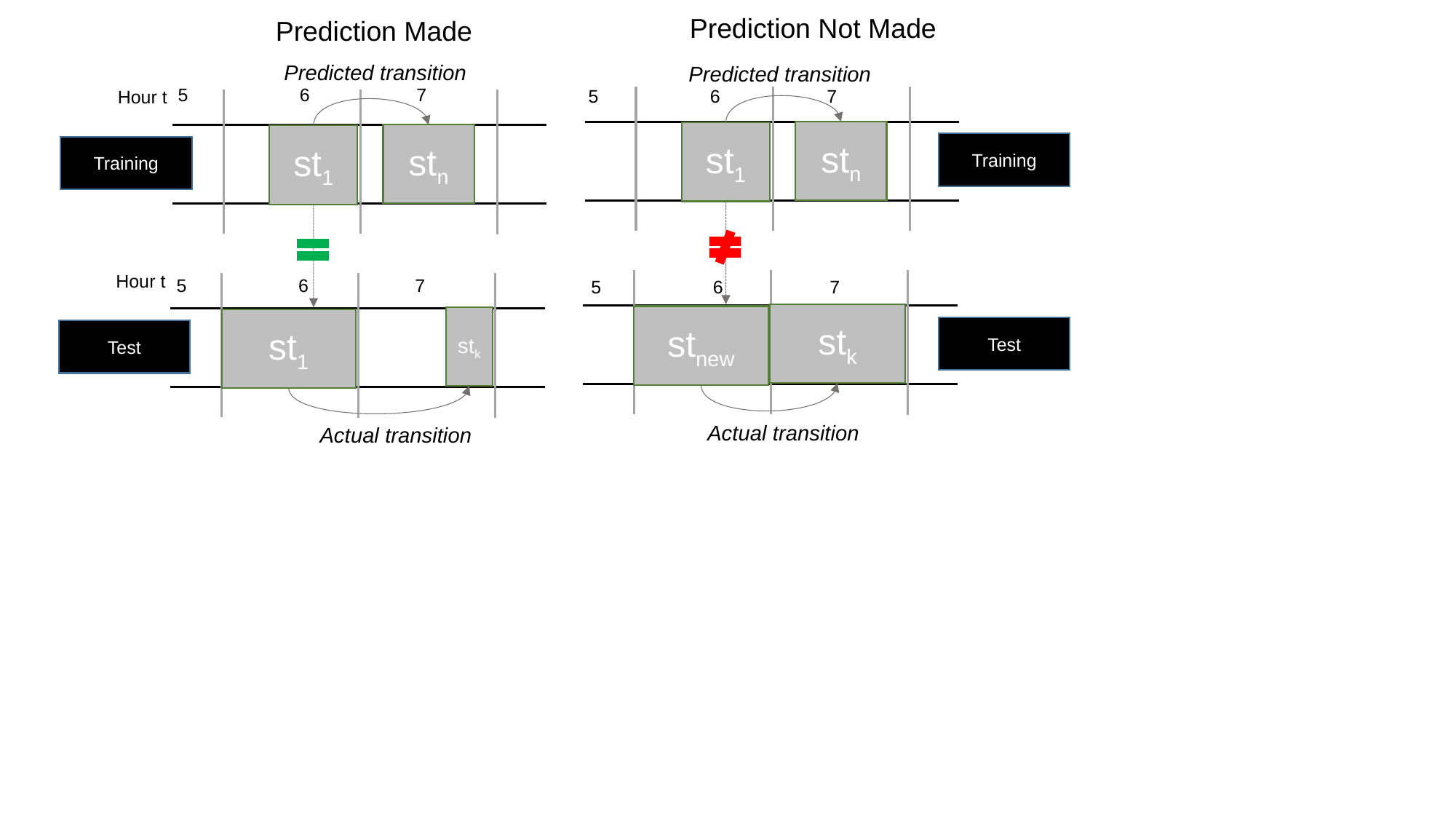

Prediction Not Made
Prediction Made
Predicted transition
Predicted transition
                         5                      6                     7
                         5                      6                     7
Hour t
stn
st1
stn
st1
Training
Training

Hour t
                         5                      6                     7
                         5                      6                     7
stk
stnew
stk
st1
Test
Test
Actual transition
Actual transition